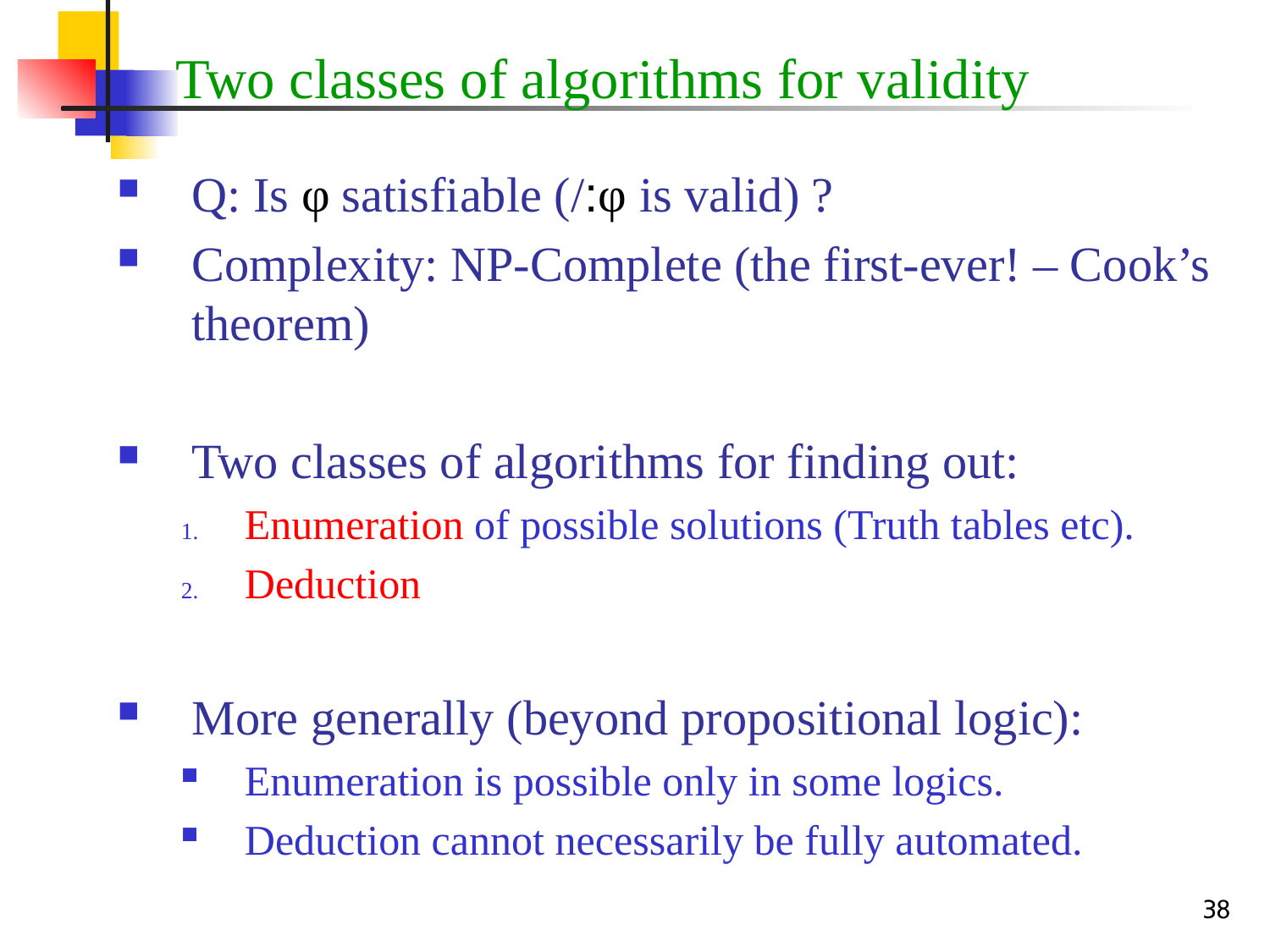

# Two classes of algorithms for validity
Q: Is φ satisfiable (/:φ is valid) ?
Complexity: NP-Complete (the first-ever! – Cook’s theorem)

Two classes of algorithms for finding out:
Enumeration of possible solutions (Truth tables etc).
Deduction

More generally (beyond propositional logic):
Enumeration is possible only in some logics.
Deduction cannot necessarily be fully automated.
38